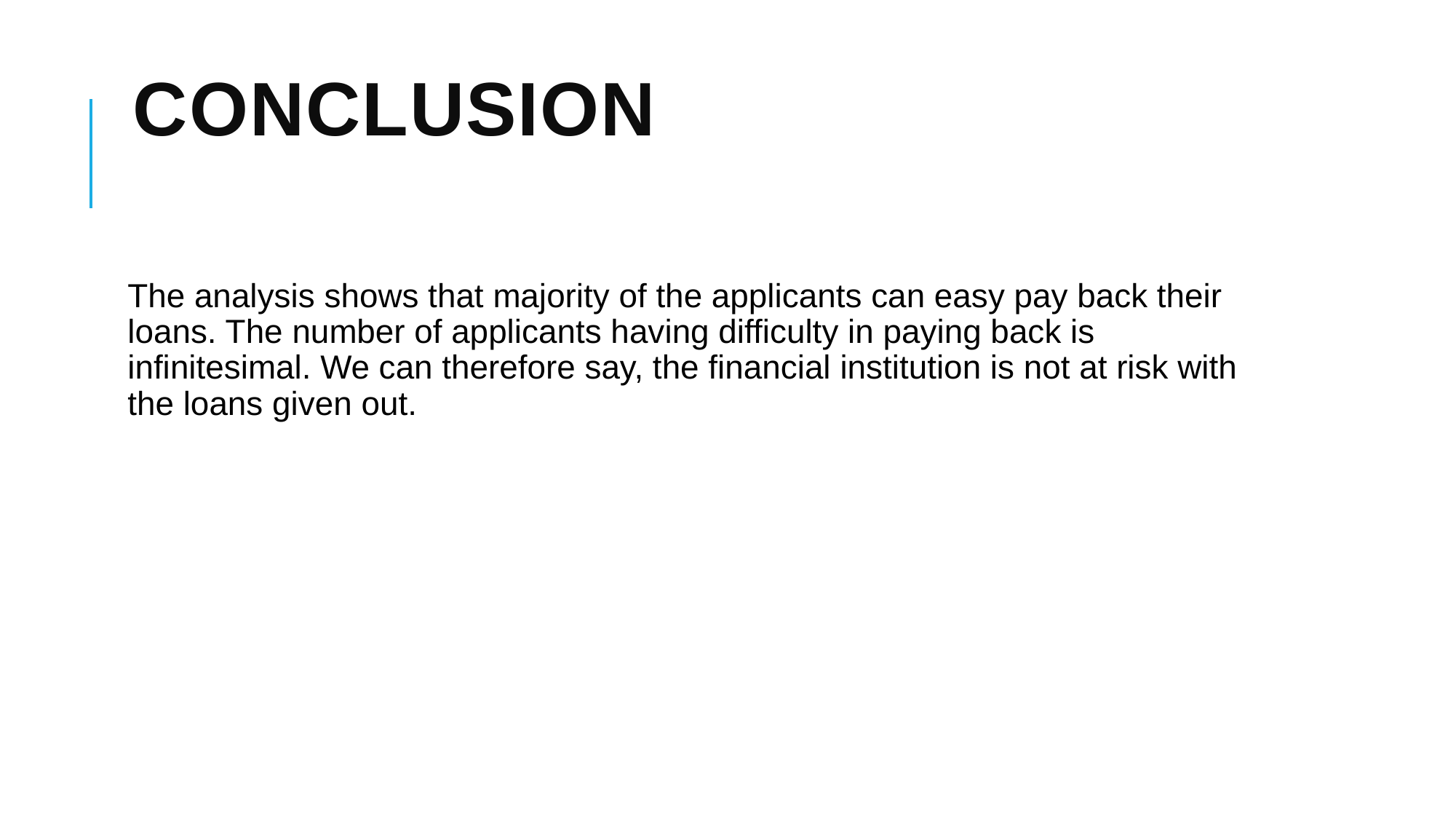

# Conclusion
The analysis shows that majority of the applicants can easy pay back their loans. The number of applicants having difficulty in paying back is infinitesimal. We can therefore say, the financial institution is not at risk with the loans given out.